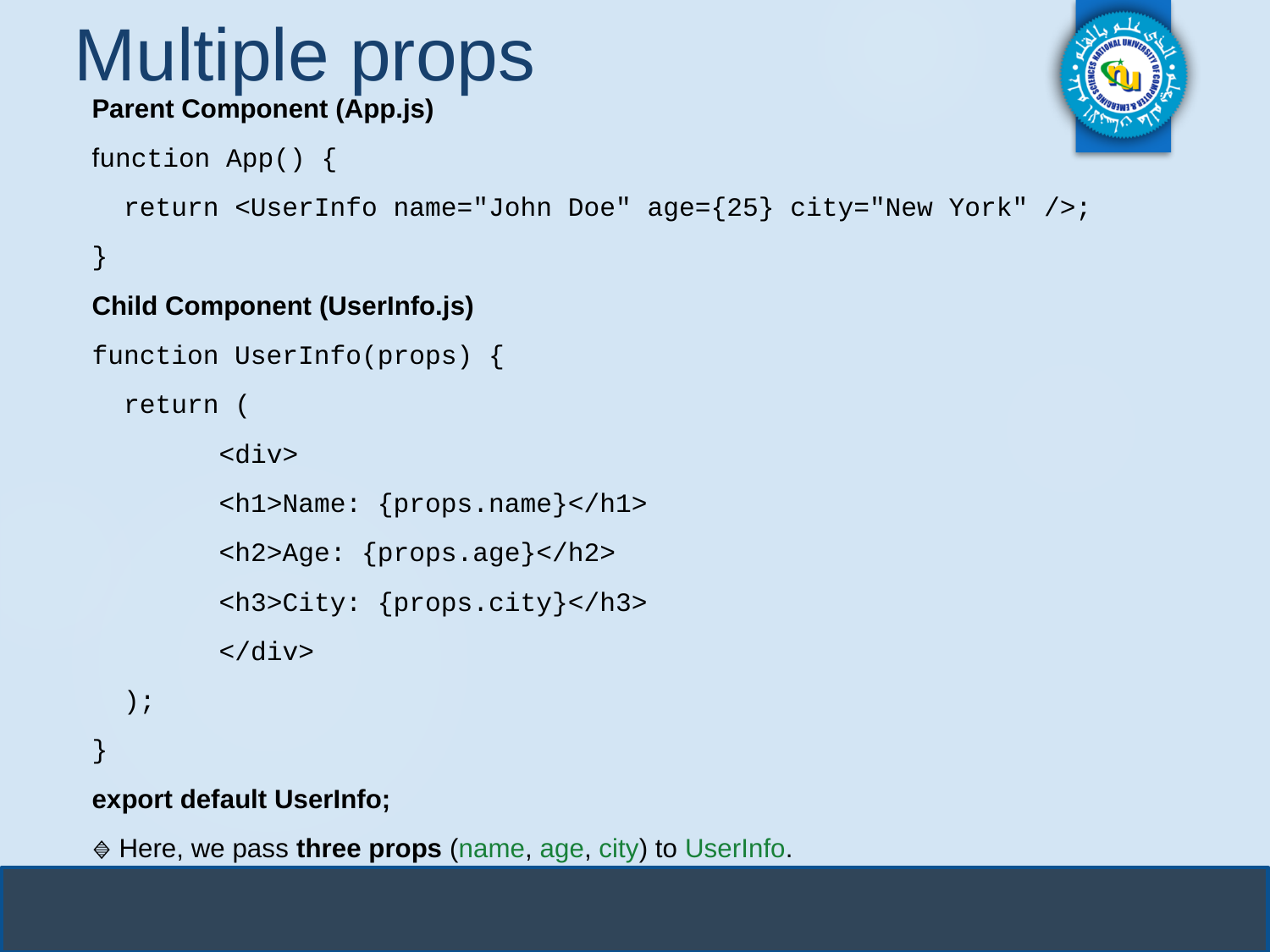

# Multiple props
Parent Component (App.js)
function App() {
  return <UserInfo name="John Doe" age={25} city="New York" />;
}
Child Component (UserInfo.js)
function UserInfo(props) {
  return (
	<div>
  	<h1>Name: {props.name}</h1>
  	<h2>Age: {props.age}</h2>
  	<h3>City: {props.city}</h3>
	</div>
  );
}
export default UserInfo;
🔹 Here, we pass three props (name, age, city) to UserInfo.